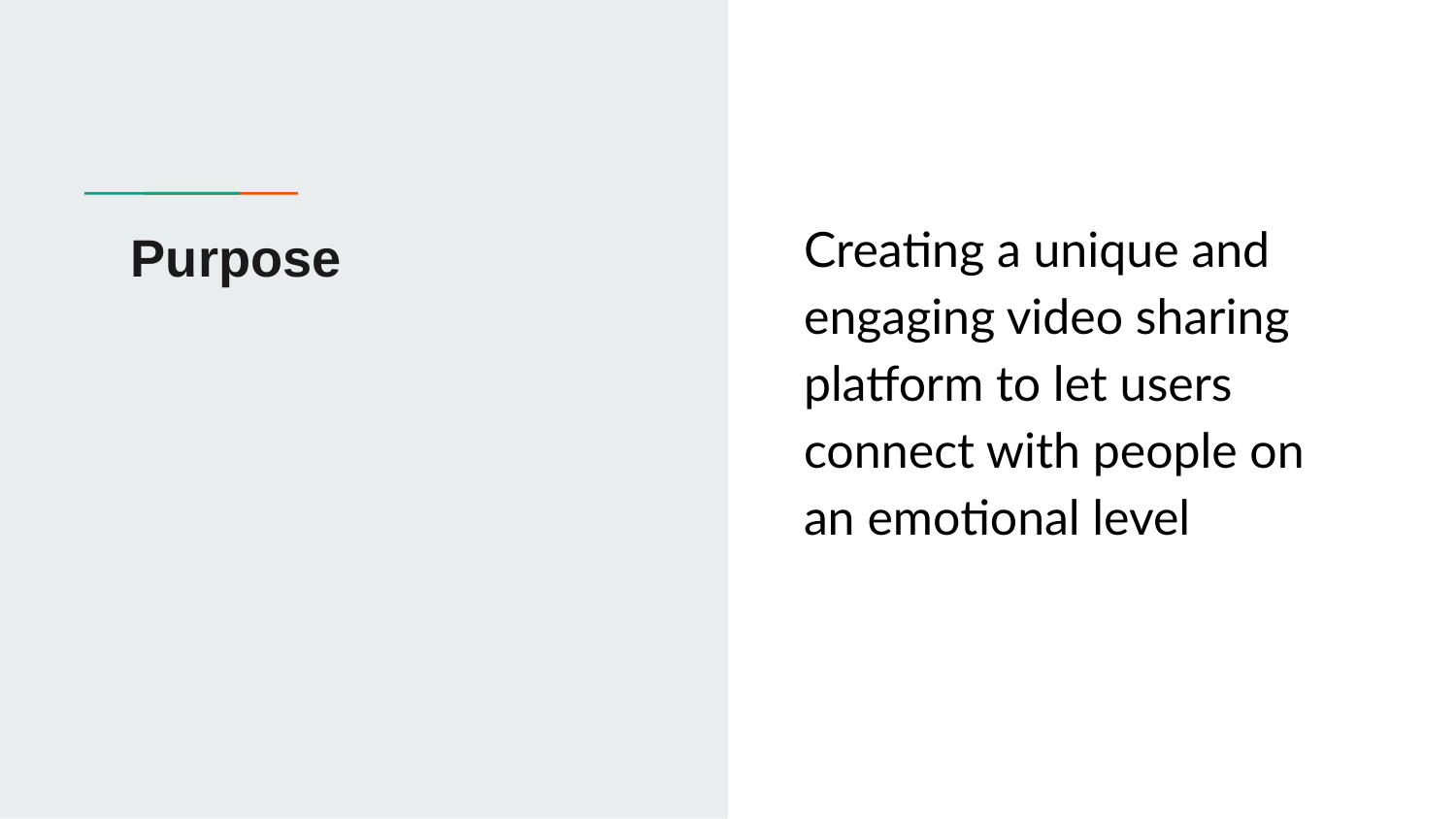

Creating a unique and engaging video sharing platform to let users connect with people on an emotional level
# Purpose